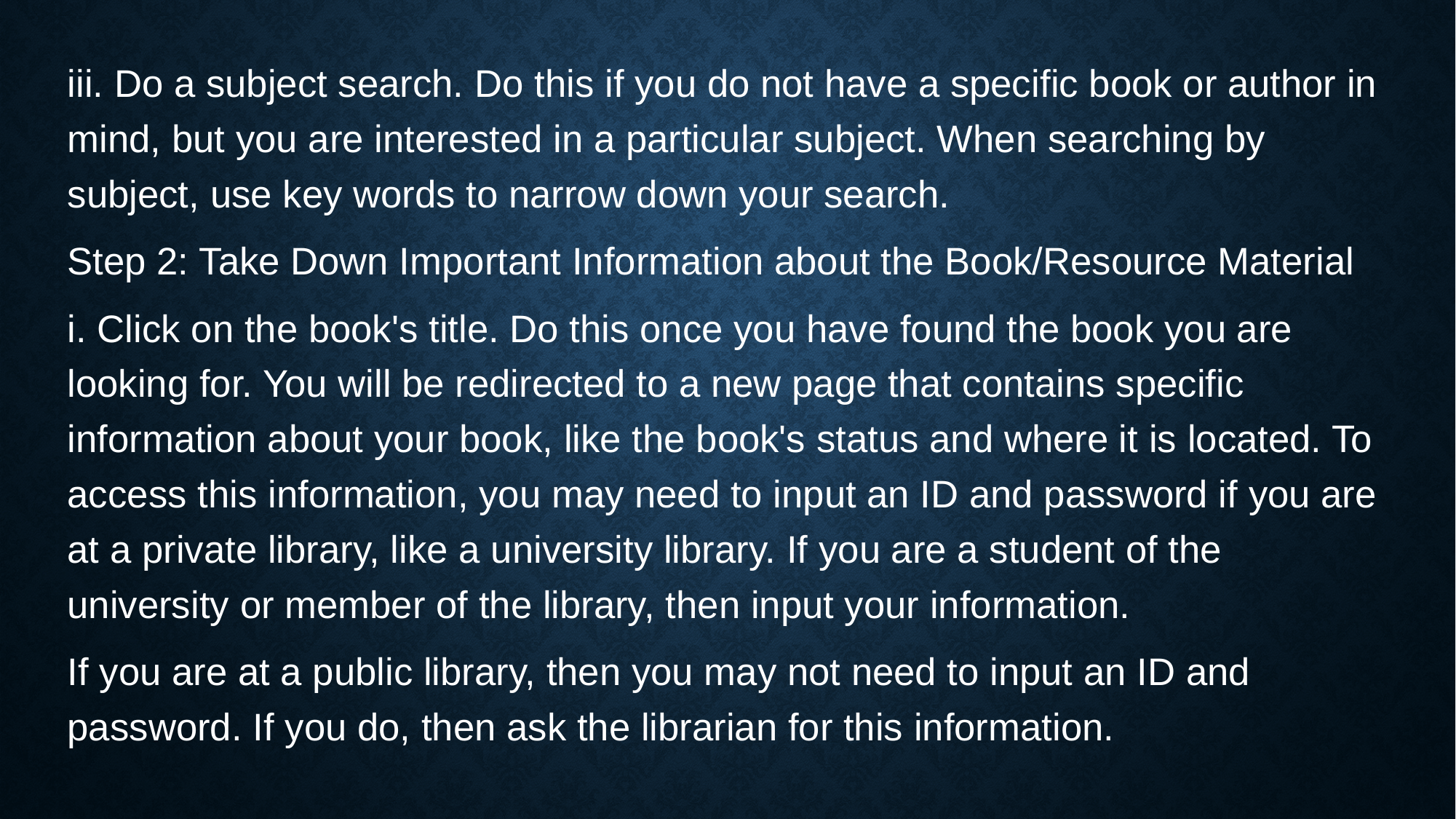

iii. Do a subject search. Do this if you do not have a specific book or author in mind, but you are interested in a particular subject. When searching by subject, use key words to narrow down your search.
Step 2: Take Down Important Information about the Book/Resource Material
i. Click on the book's title. Do this once you have found the book you are looking for. You will be redirected to a new page that contains specific information about your book, like the book's status and where it is located. To access this information, you may need to input an ID and password if you are at a private library, like a university library. If you are a student of the university or member of the library, then input your information.
If you are at a public library, then you may not need to input an ID and password. If you do, then ask the librarian for this information.